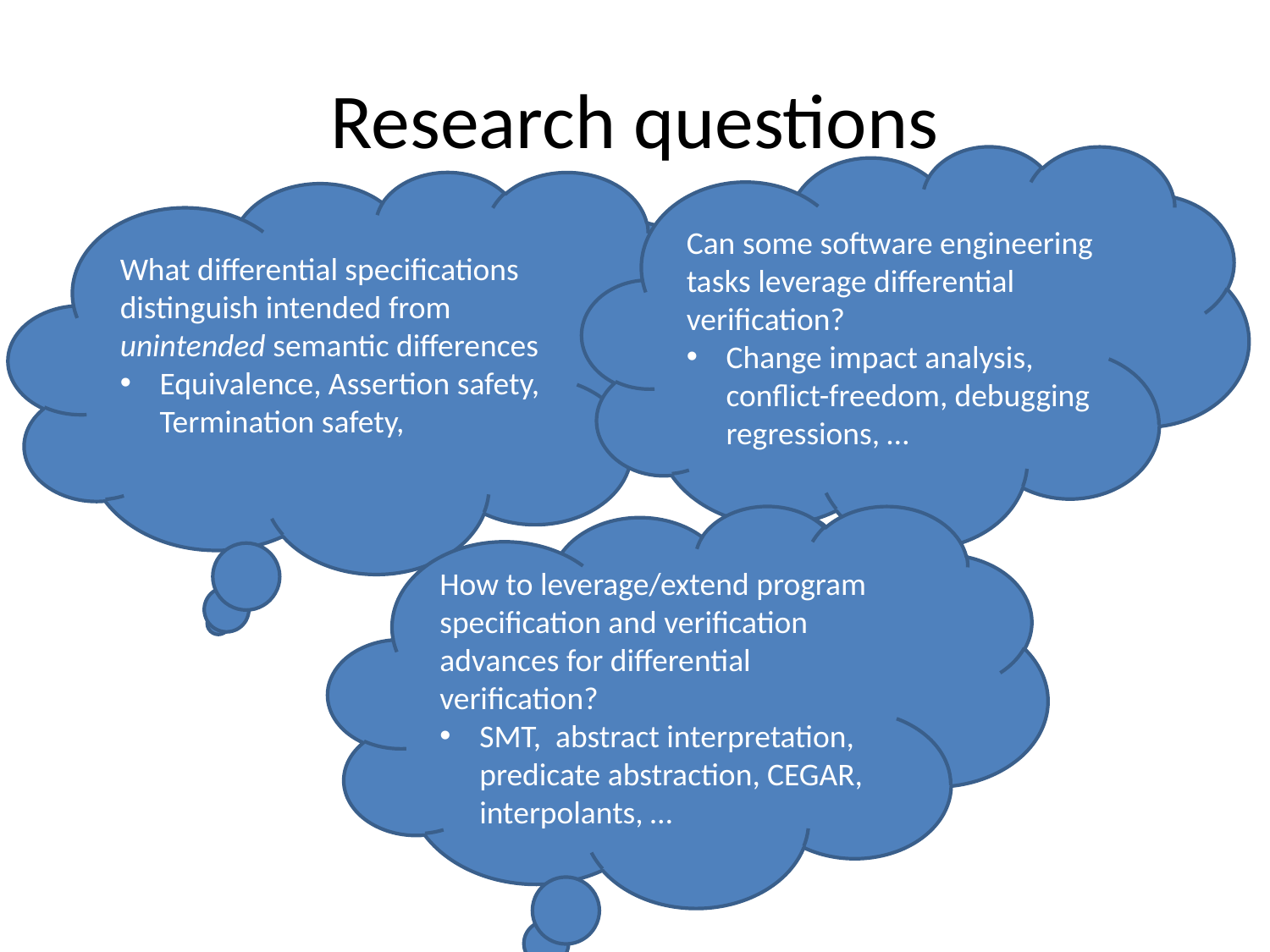

# Research questions
Can some software engineering tasks leverage differential verification?
Change impact analysis, conflict-freedom, debugging regressions, …
What differential specifications distinguish intended from unintended semantic differences
Equivalence, Assertion safety, Termination safety,

How to leverage/extend program specification and verification advances for differential verification?
SMT,  abstract interpretation, predicate abstraction, CEGAR, interpolants, …